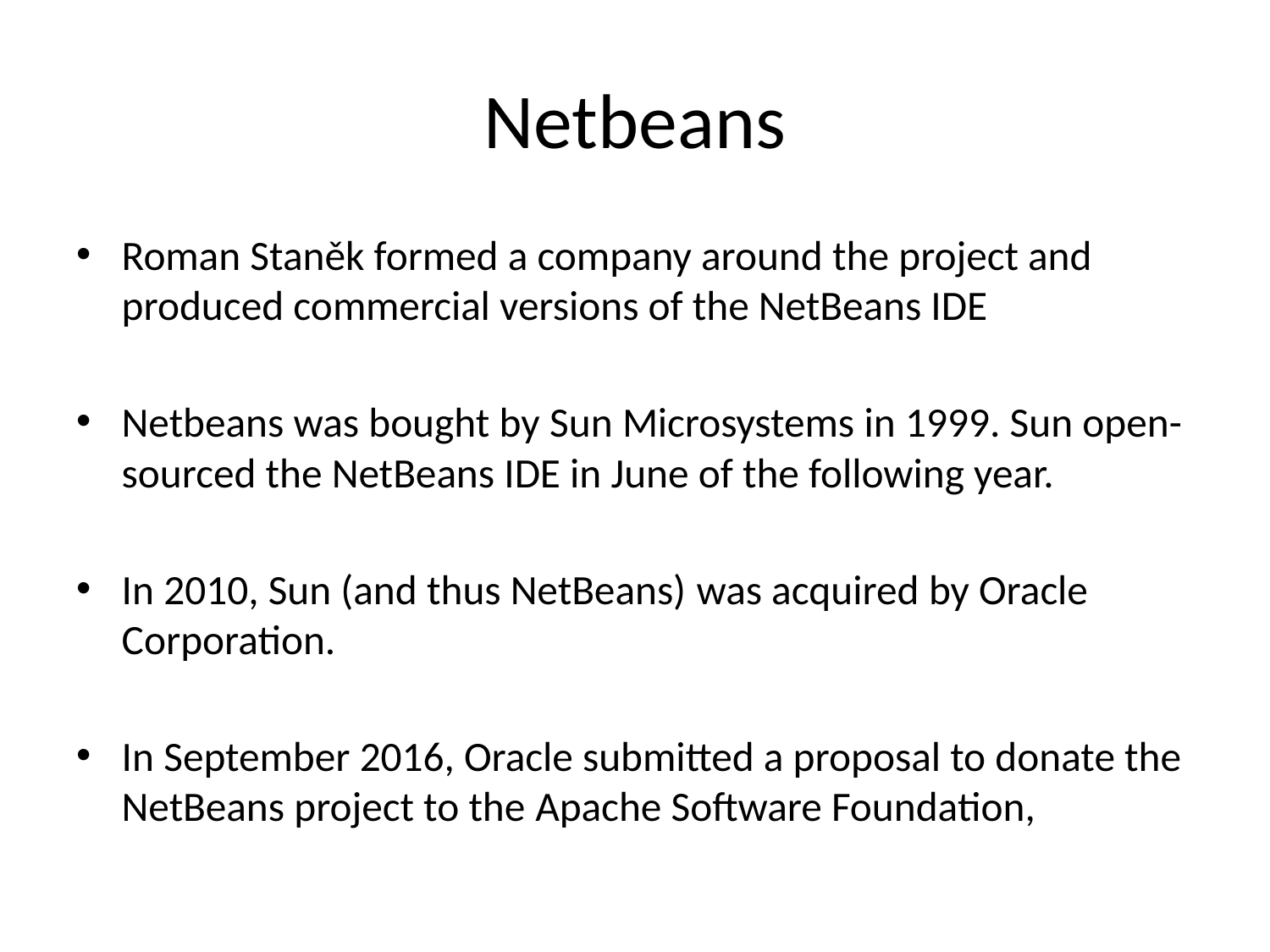

# Netbeans
Roman Staněk formed a company around the project and produced commercial versions of the NetBeans IDE

Netbeans was bought by Sun Microsystems in 1999. Sun open-sourced the NetBeans IDE in June of the following year.

In 2010, Sun (and thus NetBeans) was acquired by Oracle Corporation.

In September 2016, Oracle submitted a proposal to donate the NetBeans project to the Apache Software Foundation,